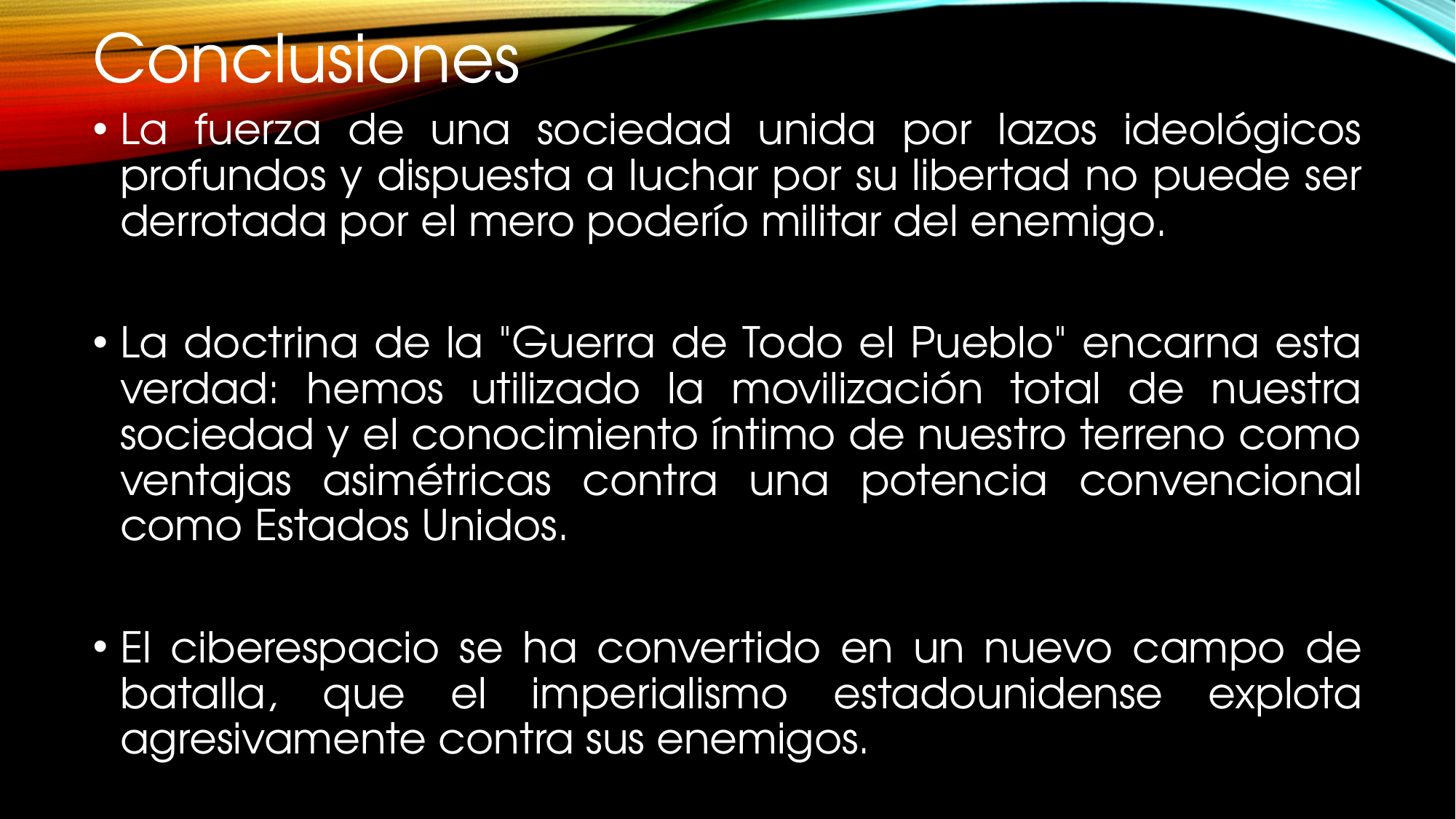

Conclusiones
La fuerza de una sociedad unida por lazos ideológicos profundos y dispuesta a luchar por su libertad no puede ser derrotada por el mero poderío militar del enemigo.

La doctrina de la "Guerra de Todo el Pueblo" encarna esta verdad: hemos utilizado la movilización total de nuestra sociedad y el conocimiento íntimo de nuestro terreno como ventajas asimétricas contra una potencia convencional como Estados Unidos.

El ciberespacio se ha convertido en un nuevo campo de batalla, que el imperialismo estadounidense explota agresivamente contra sus enemigos.